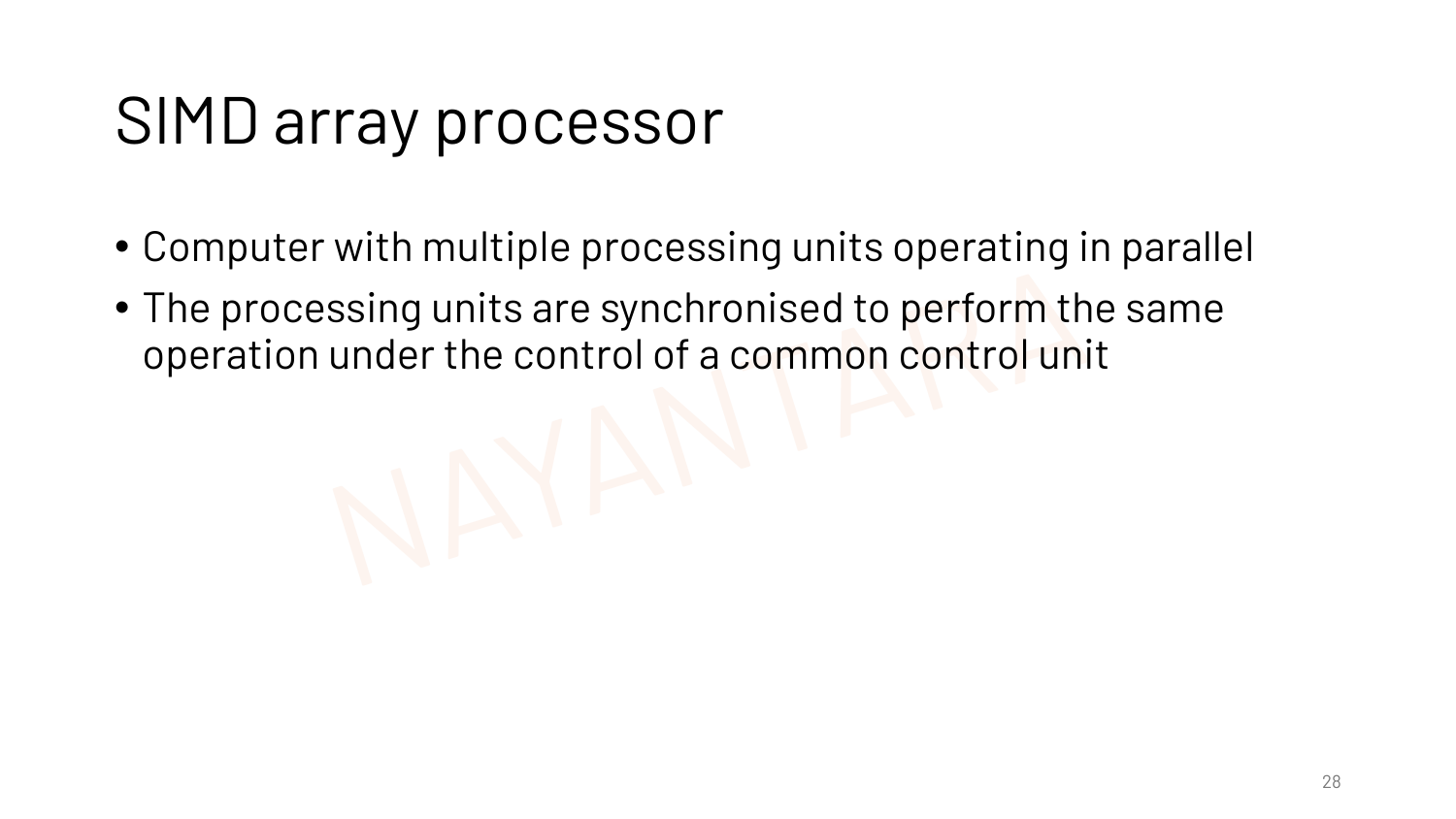

# SIMD array processor
Computer with multiple processing units operating in parallel
The processing units are synchronised to perform the same operation under the control of a common control unit
28